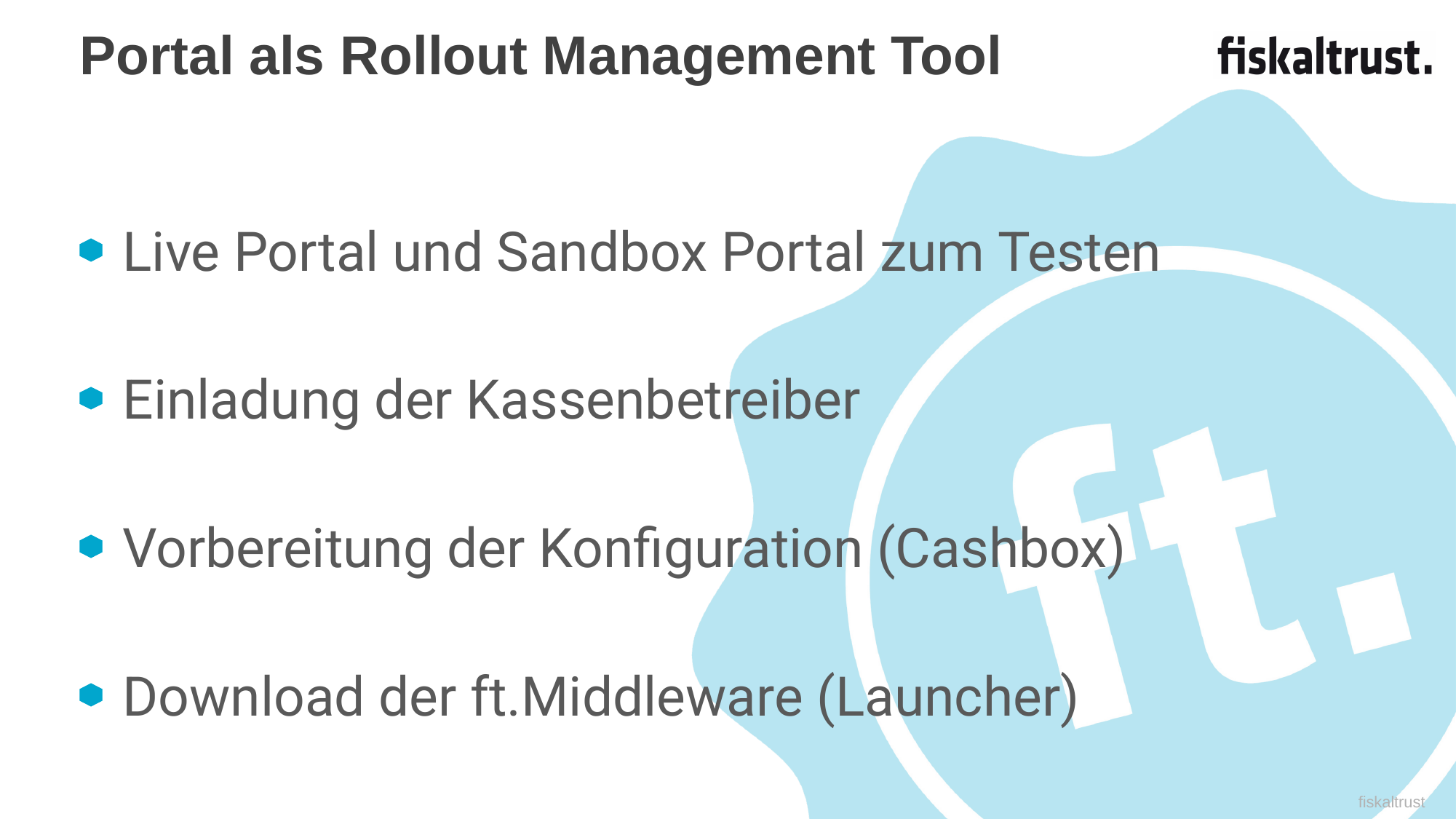

# Portal als Rollout Management Tool

Live Portal und Sandbox Portal zum Testen​

Einladung der Kassenbetreiber​

Vorbereitung der Konfiguration (Cashbox)​

Download der ft.Middleware (Launcher)

fiskaltrust